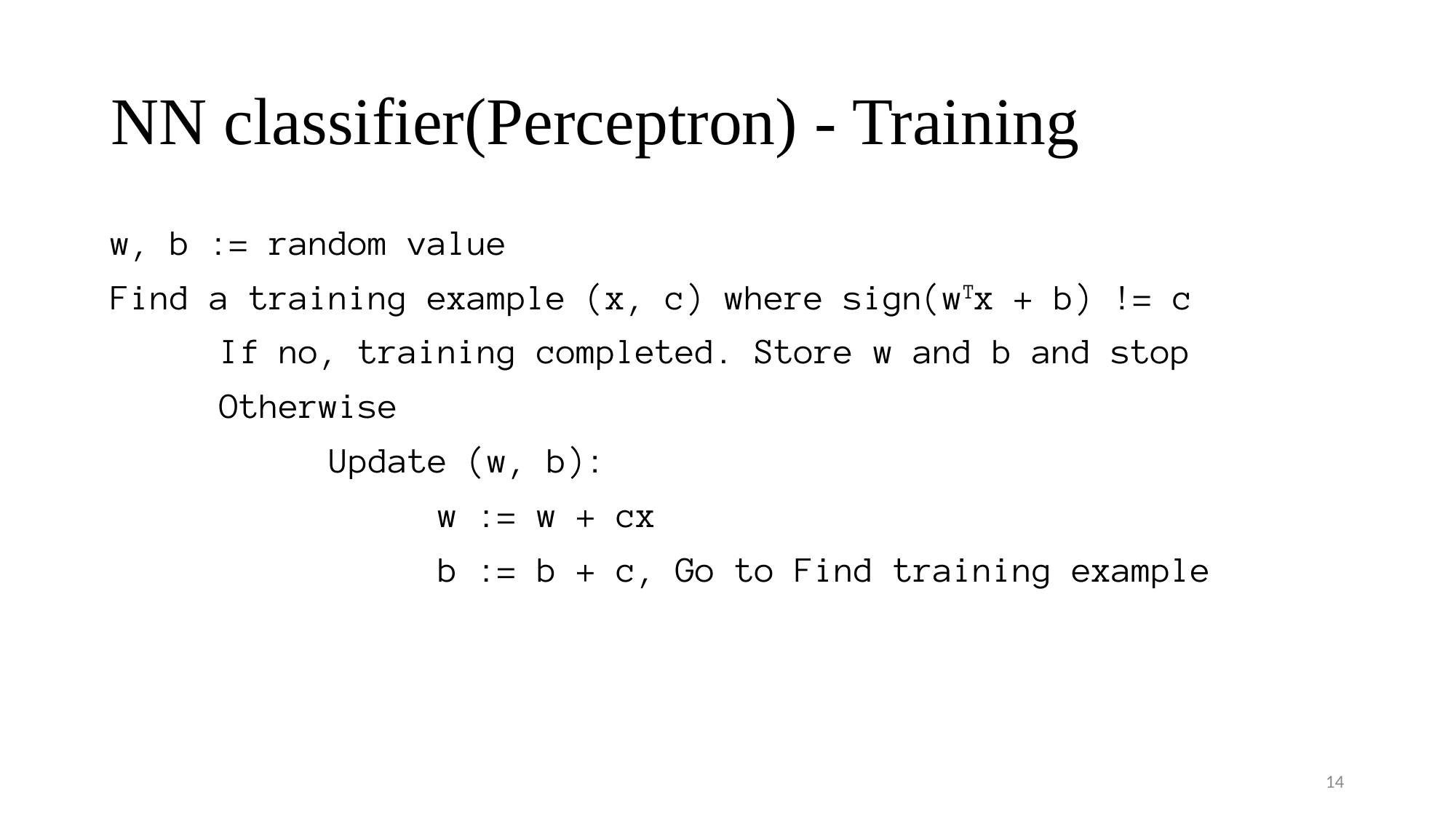

# NN classifier(Perceptron) - Training
w, b := random value
Find a training example (x, c) where sign(wTx + b) != c
	If no, training completed. Store w and b and stop
	Otherwise
		Update (w, b):
			w := w + cx
			b := b + c, Go to Find training example
14